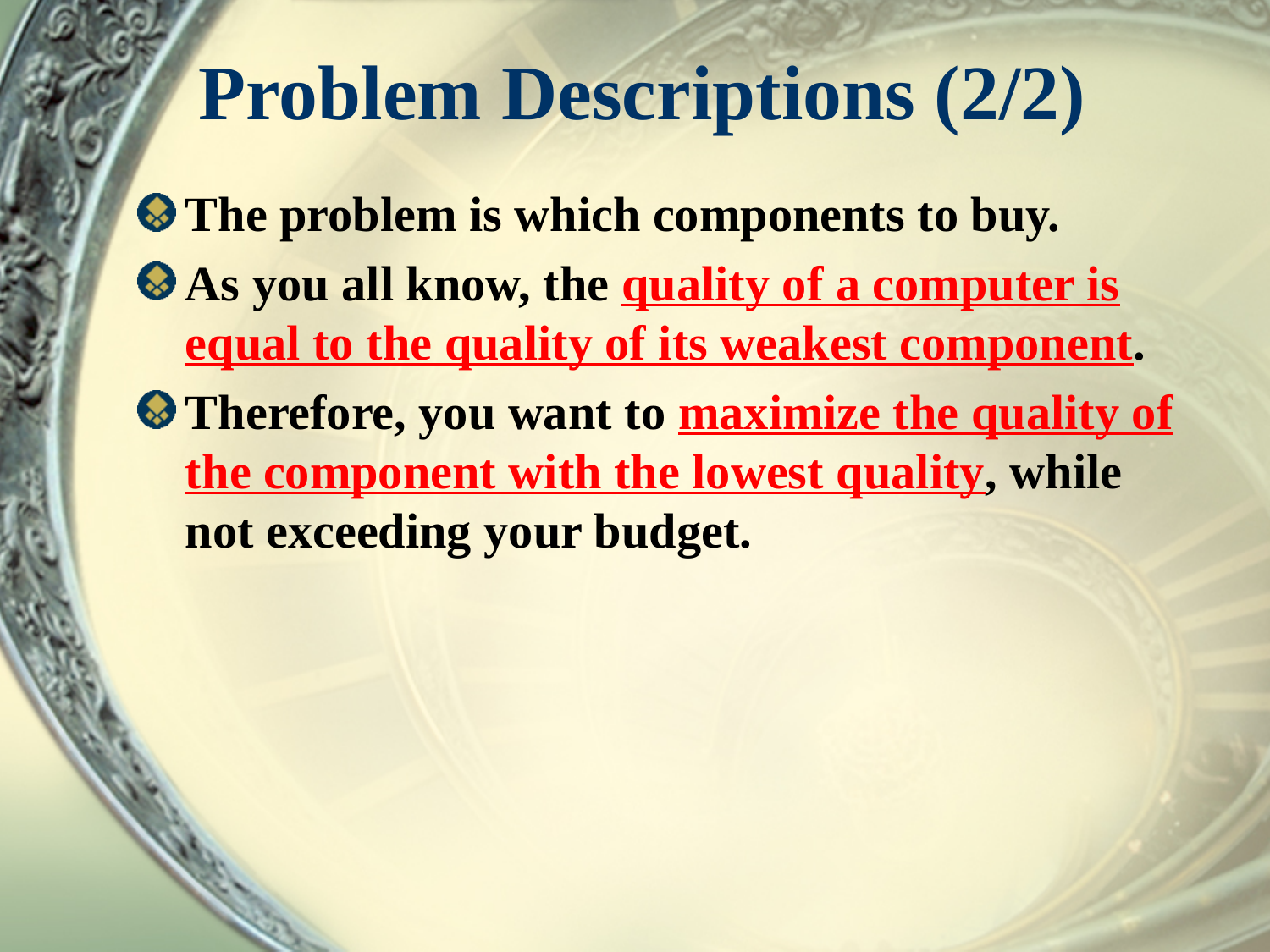

# Problem Descriptions (2/2)
The problem is which components to buy.
As you all know, the quality of a computer is equal to the quality of its weakest component.
Therefore, you want to maximize the quality of the component with the lowest quality, while not exceeding your budget.